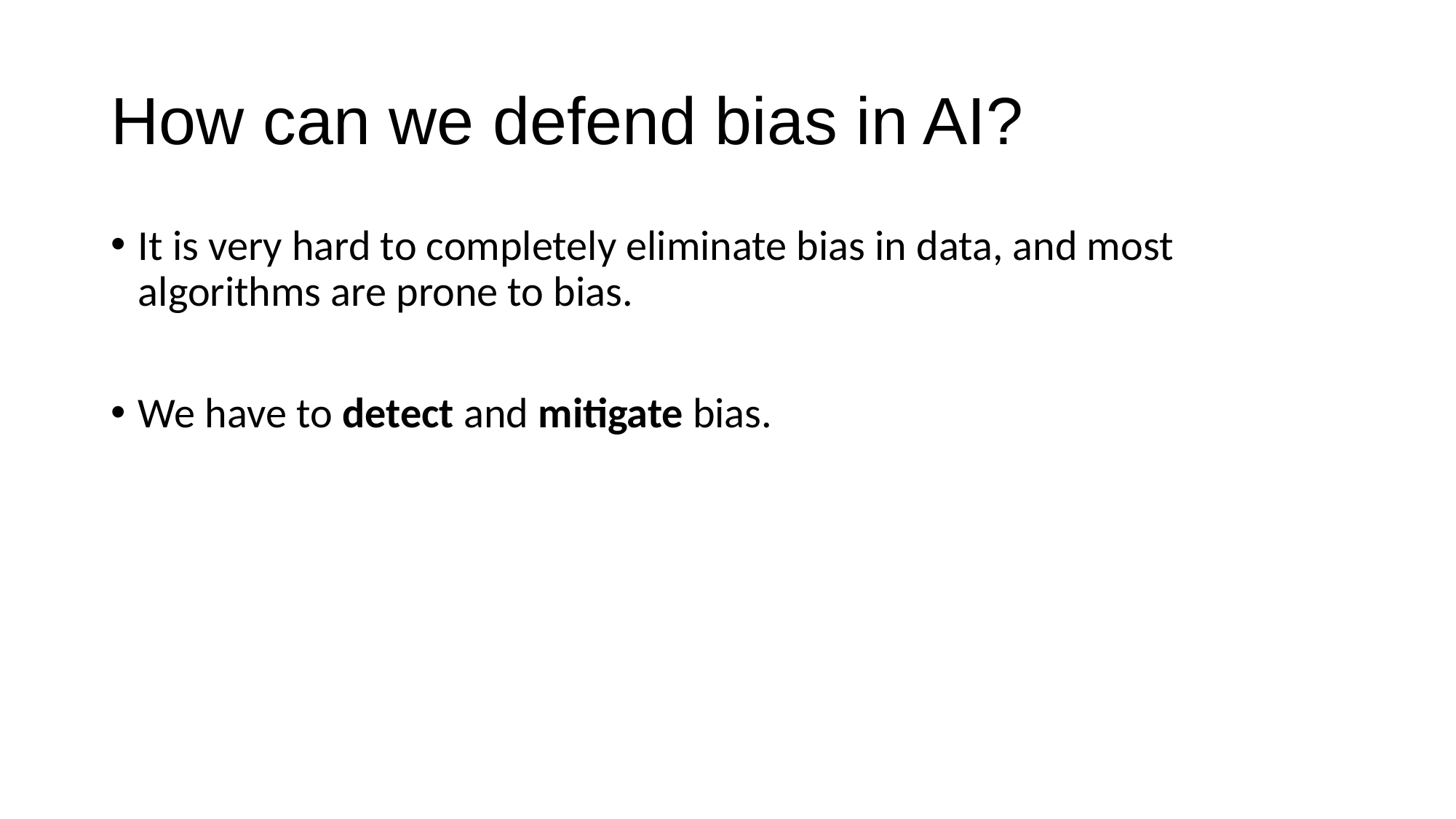

# How can we defend bias in AI?
It is very hard to completely eliminate bias in data, and most algorithms are prone to bias.

We have to detect and mitigate bias.